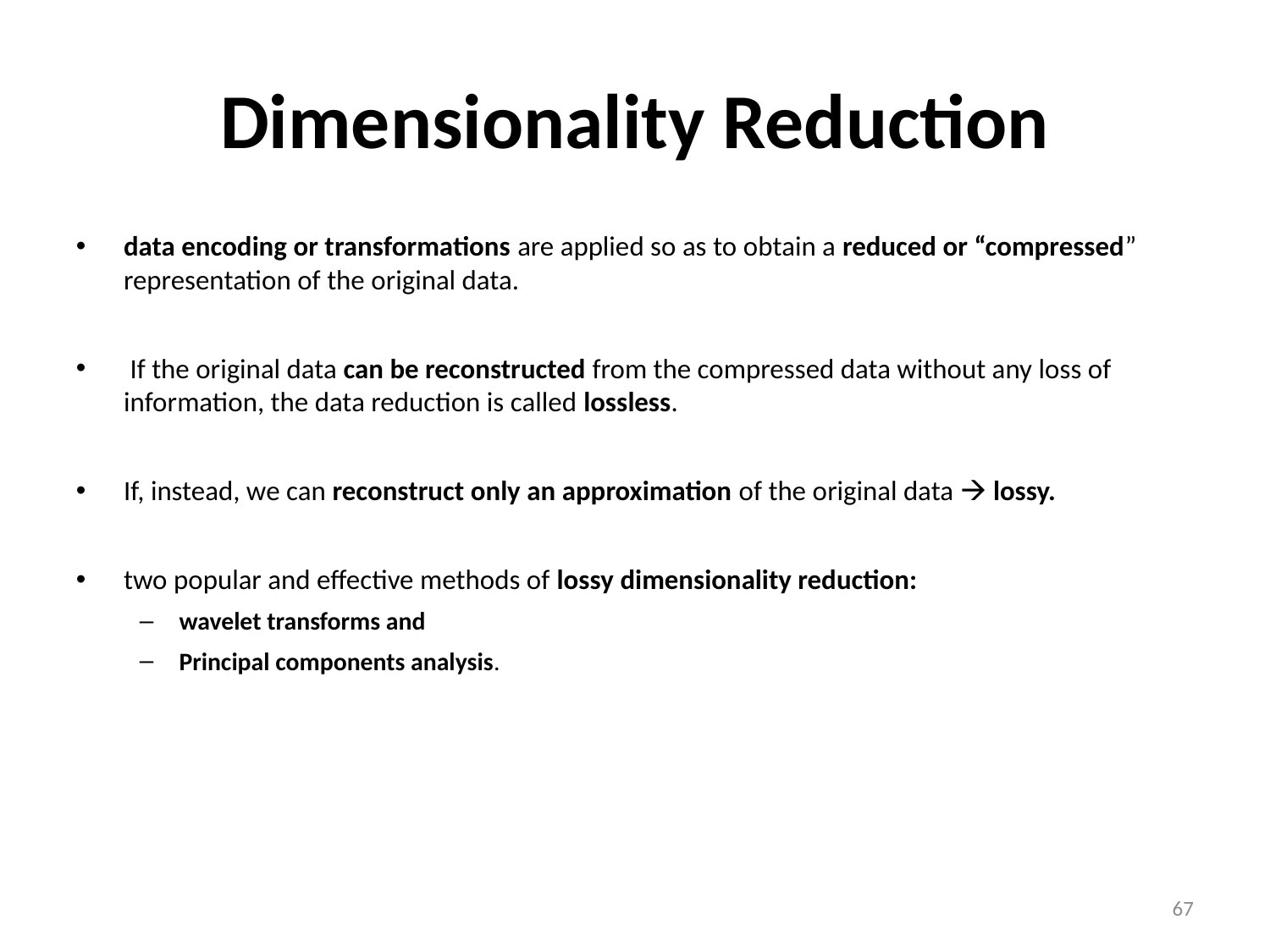

Dimensionality Reduction
data encoding or transformations are applied so as to obtain a reduced or “compressed” representation of the original data.

 If the original data can be reconstructed from the compressed data without any loss of information, the data reduction is called lossless.

If, instead, we can reconstruct only an approximation of the original data 🡪 lossy.

two popular and effective methods of lossy dimensionality reduction:
wavelet transforms and
Principal components analysis.
67